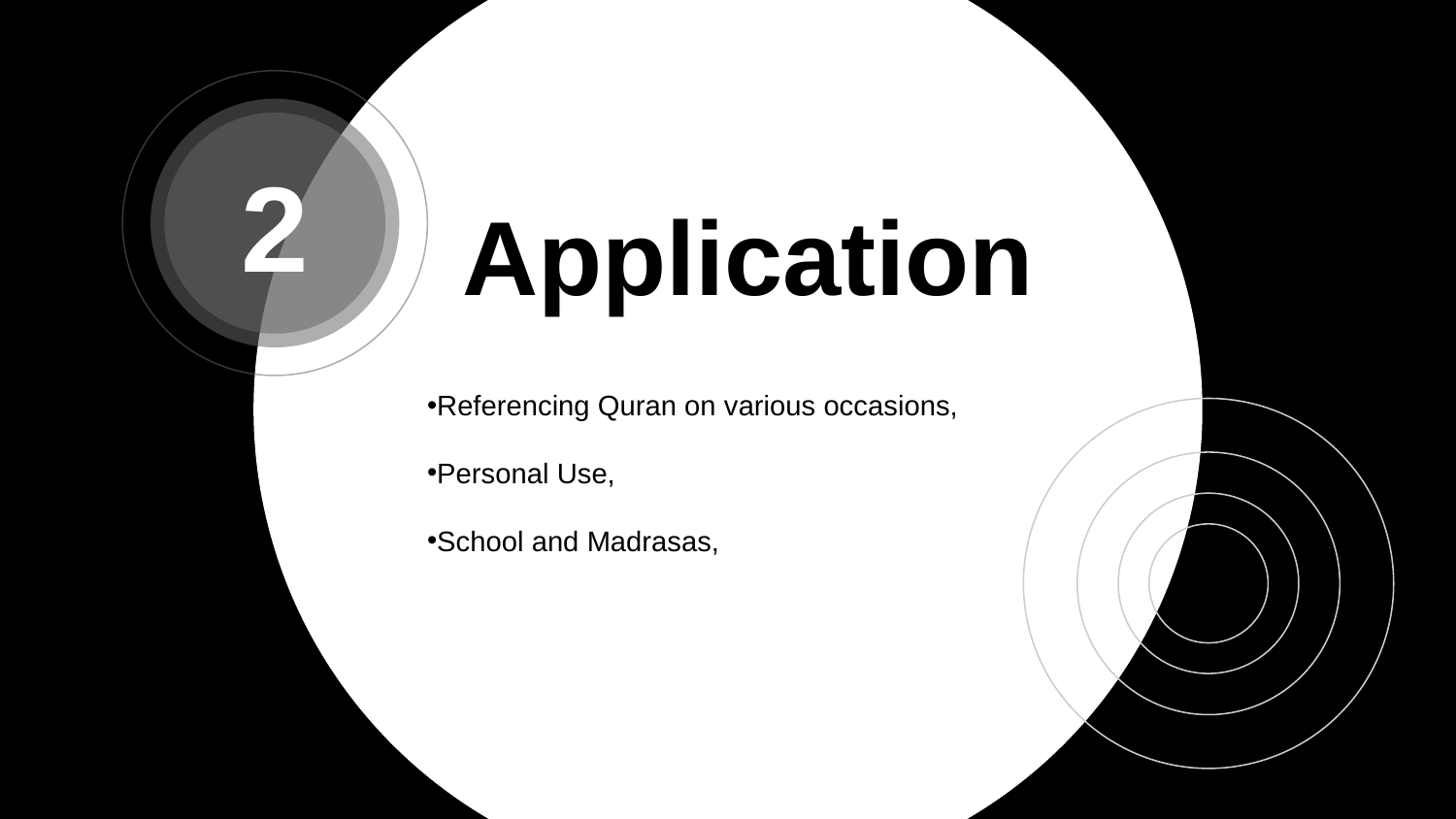

2
# Application
Referencing Quran on various occasions,
Personal Use,
School and Madrasas,